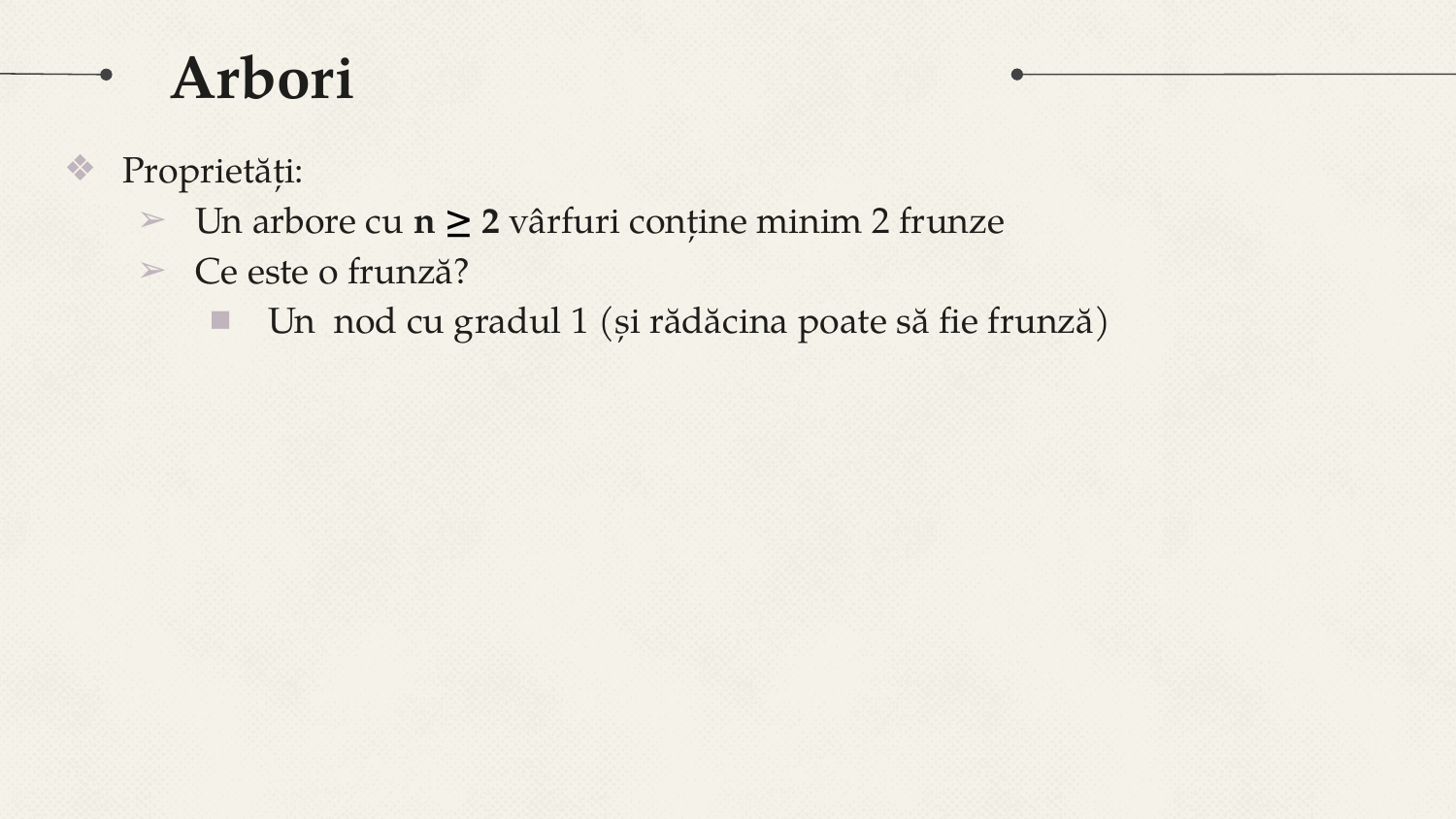

# Arbori
Proprietăți:
Un arbore cu n ≥ 2 vârfuri conține minim 2 frunze
Ce este o frunză?
Un  nod cu gradul 1 (și rădăcina poate să fie frunză)